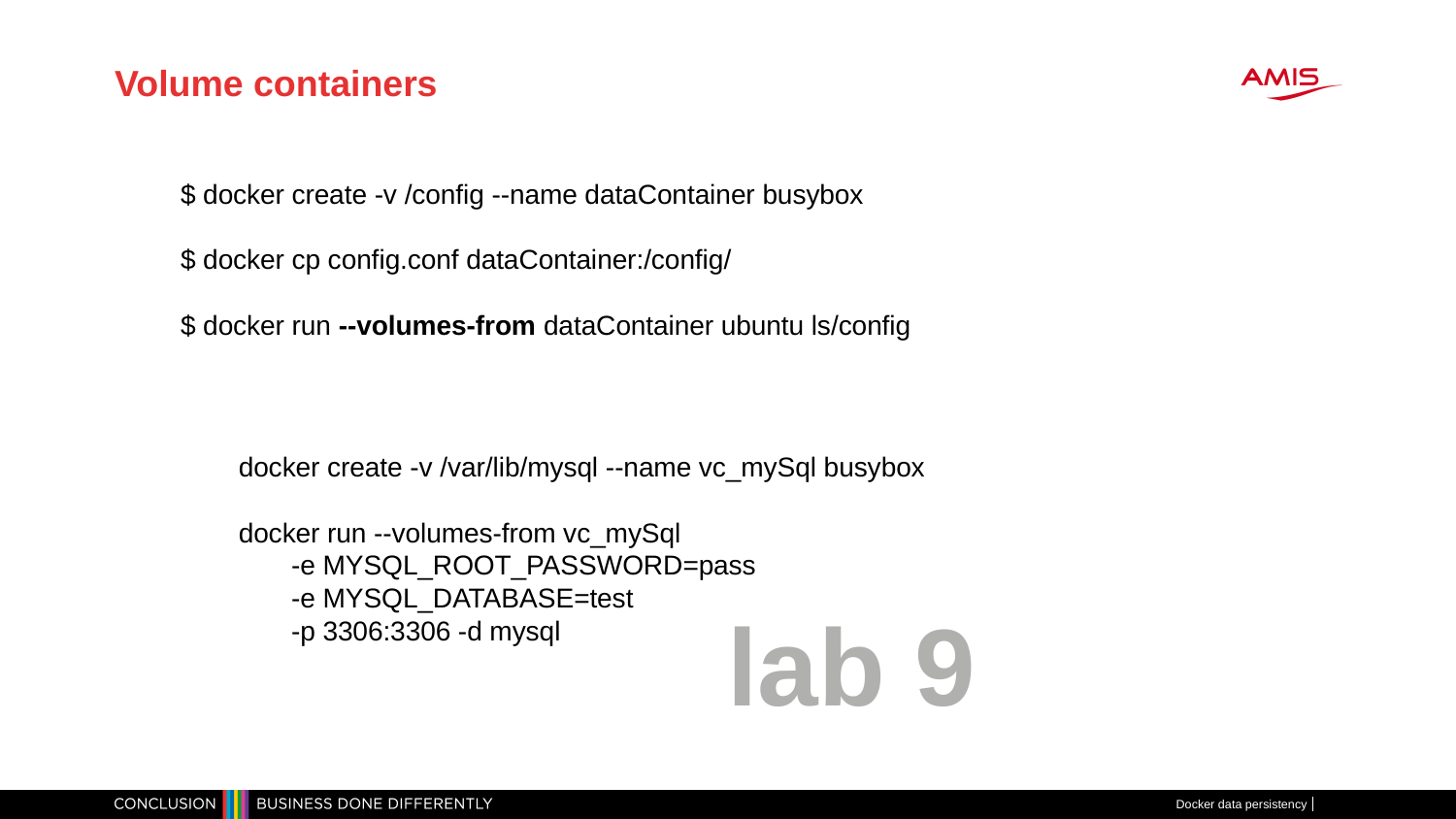

# Volume containers
$ docker create -v /config --name dataContainer busybox

$ docker cp config.conf dataContainer:/config/

$ docker run --volumes-from dataContainer ubuntu ls/config

docker create -v /var/lib/mysql --name vc_mySql busybox

docker run --volumes-from vc_mySql
       -e MYSQL_ROOT_PASSWORD=pass
       -e MYSQL_DATABASE=test
       -p 3306:3306 -d mysql
lab 9
Docker data persistency